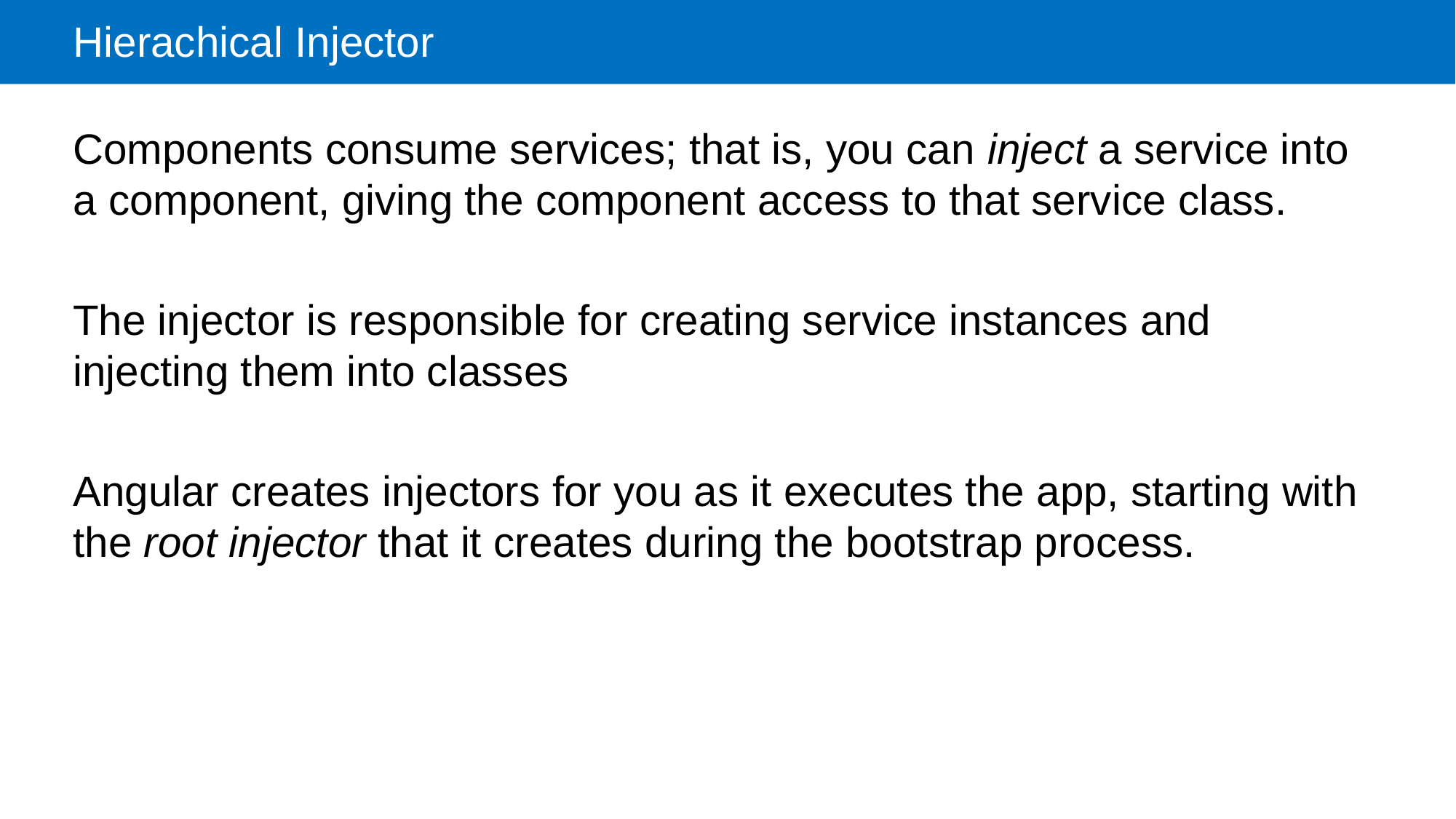

# Hierachical Injector
Components consume services; that is, you can inject a service into a component, giving the component access to that service class.

The injector is responsible for creating service instances and injecting them into classes

Angular creates injectors for you as it executes the app, starting with the root injector that it creates during the bootstrap process.